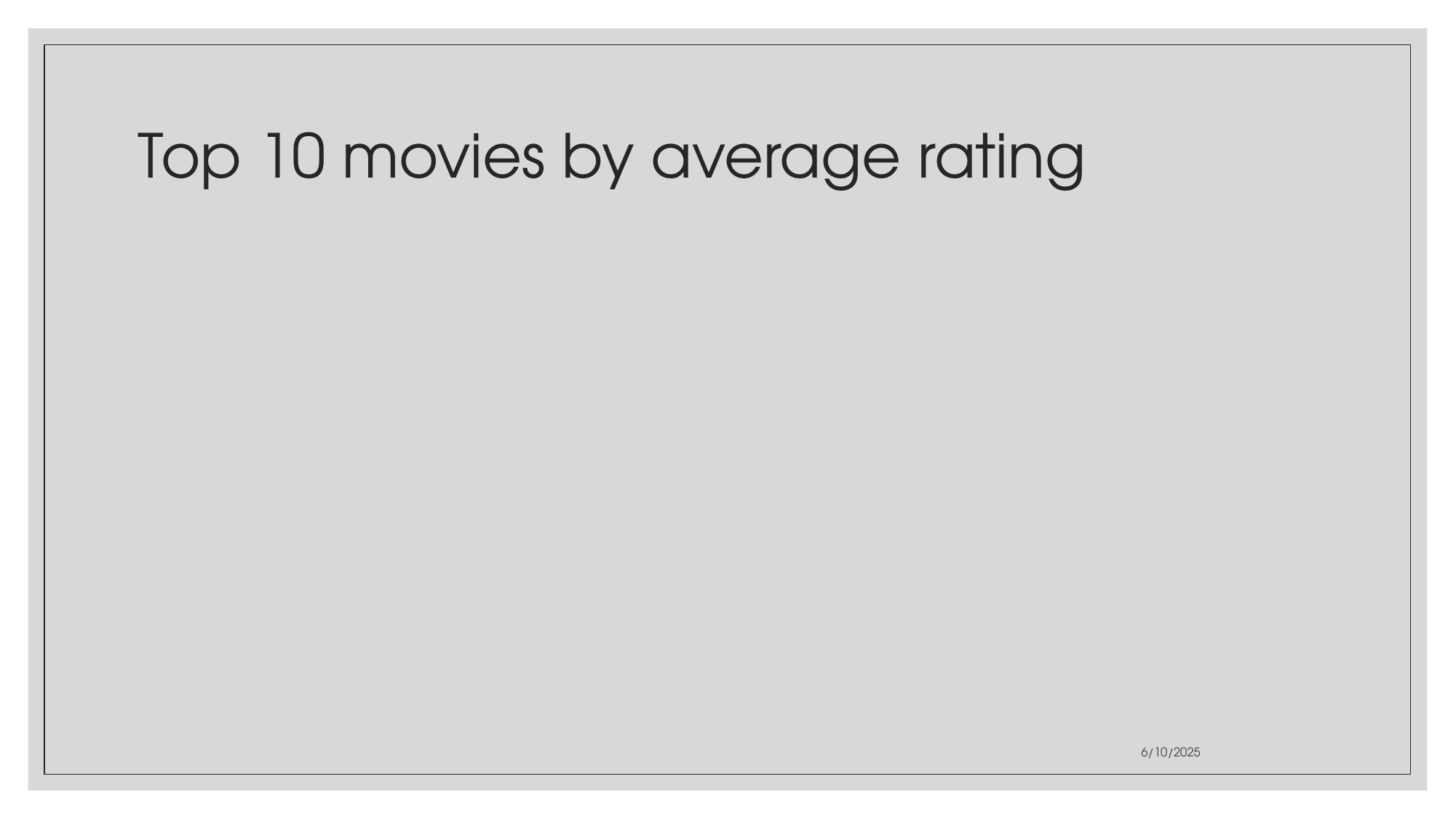

# Top 10 movies by average rating

6/10/2025